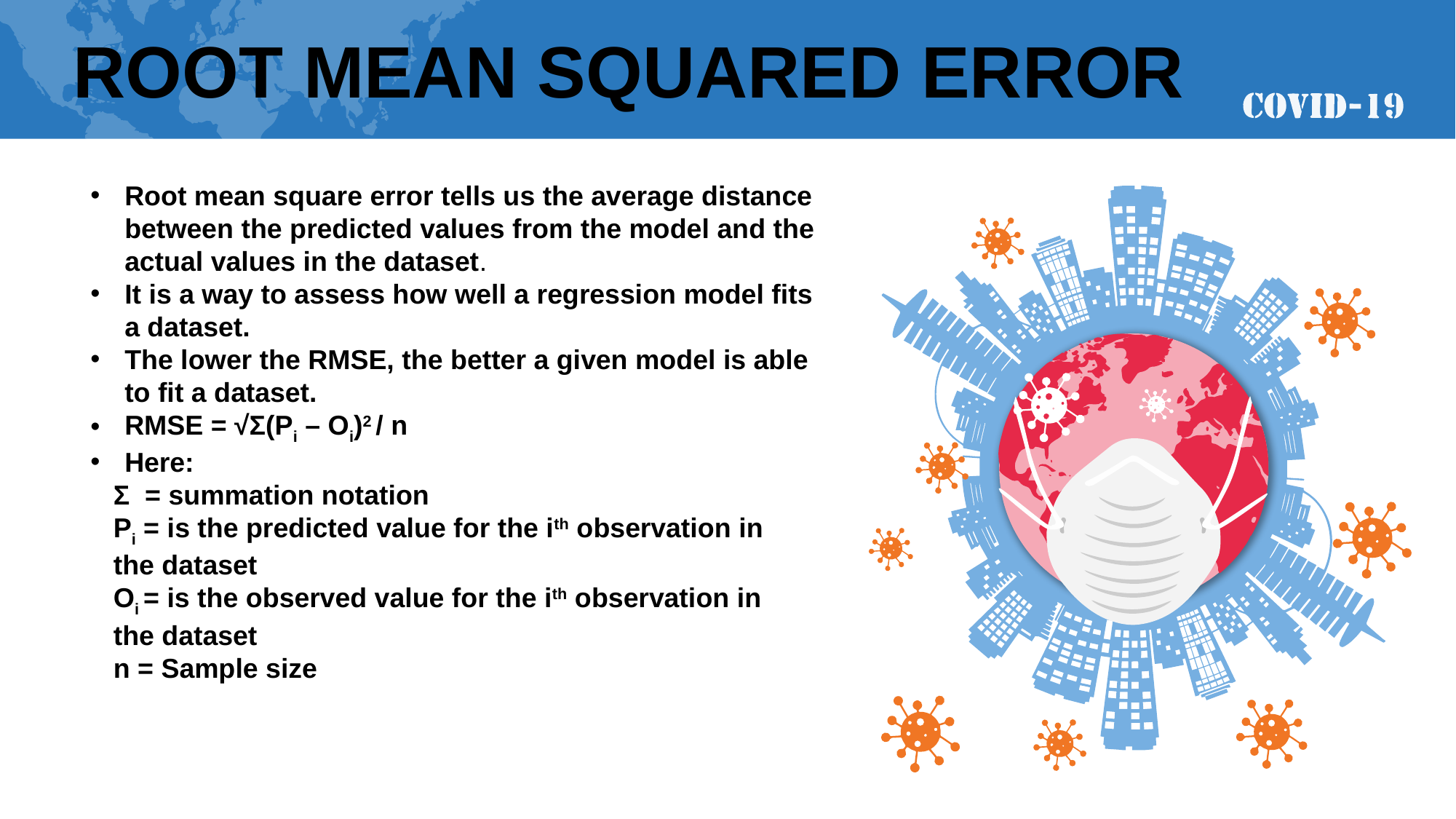

ROOT MEAN SQUARED ERROR
Root mean square error tells us the average distance between the predicted values from the model and the actual values in the dataset.
It is a way to assess how well a regression model fits a dataset.
The lower the RMSE, the better a given model is able to fit a dataset.
RMSE = √Σ(Pi – Oi)2 / n
Here:
   Σ  = summation notation
   Pi = is the predicted value for the ith observation in
   the dataset
   Oi = is the observed value for the ith observation in
   the dataset
   n = Sample size